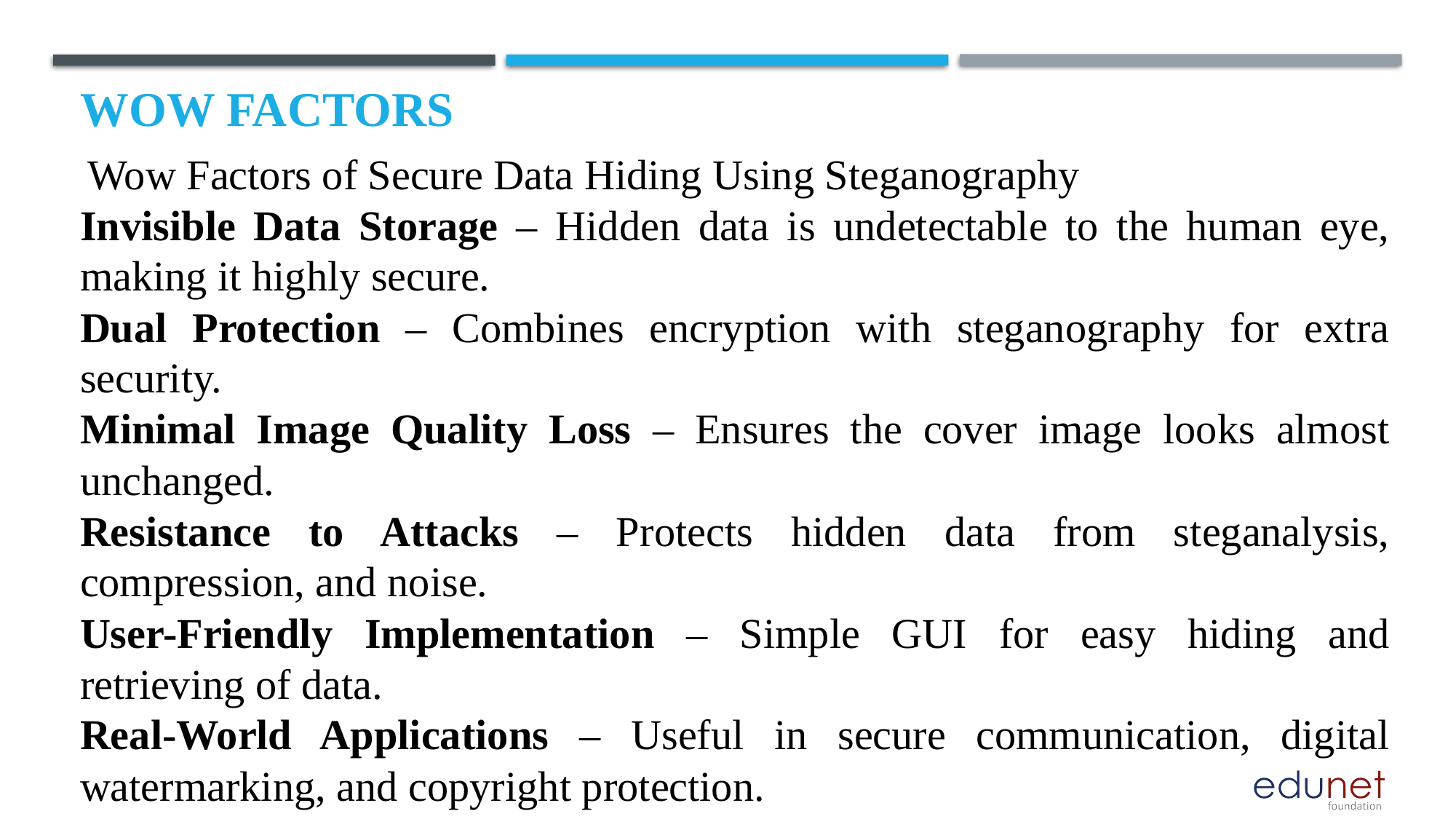

# Wow factors
 Wow Factors of Secure Data Hiding Using Steganography
Invisible Data Storage – Hidden data is undetectable to the human eye, making it highly secure.
Dual Protection – Combines encryption with steganography for extra security.
Minimal Image Quality Loss – Ensures the cover image looks almost unchanged.
Resistance to Attacks – Protects hidden data from steganalysis, compression, and noise.
User-Friendly Implementation – Simple GUI for easy hiding and retrieving of data.
Real-World Applications – Useful in secure communication, digital watermarking, and copyright protection.